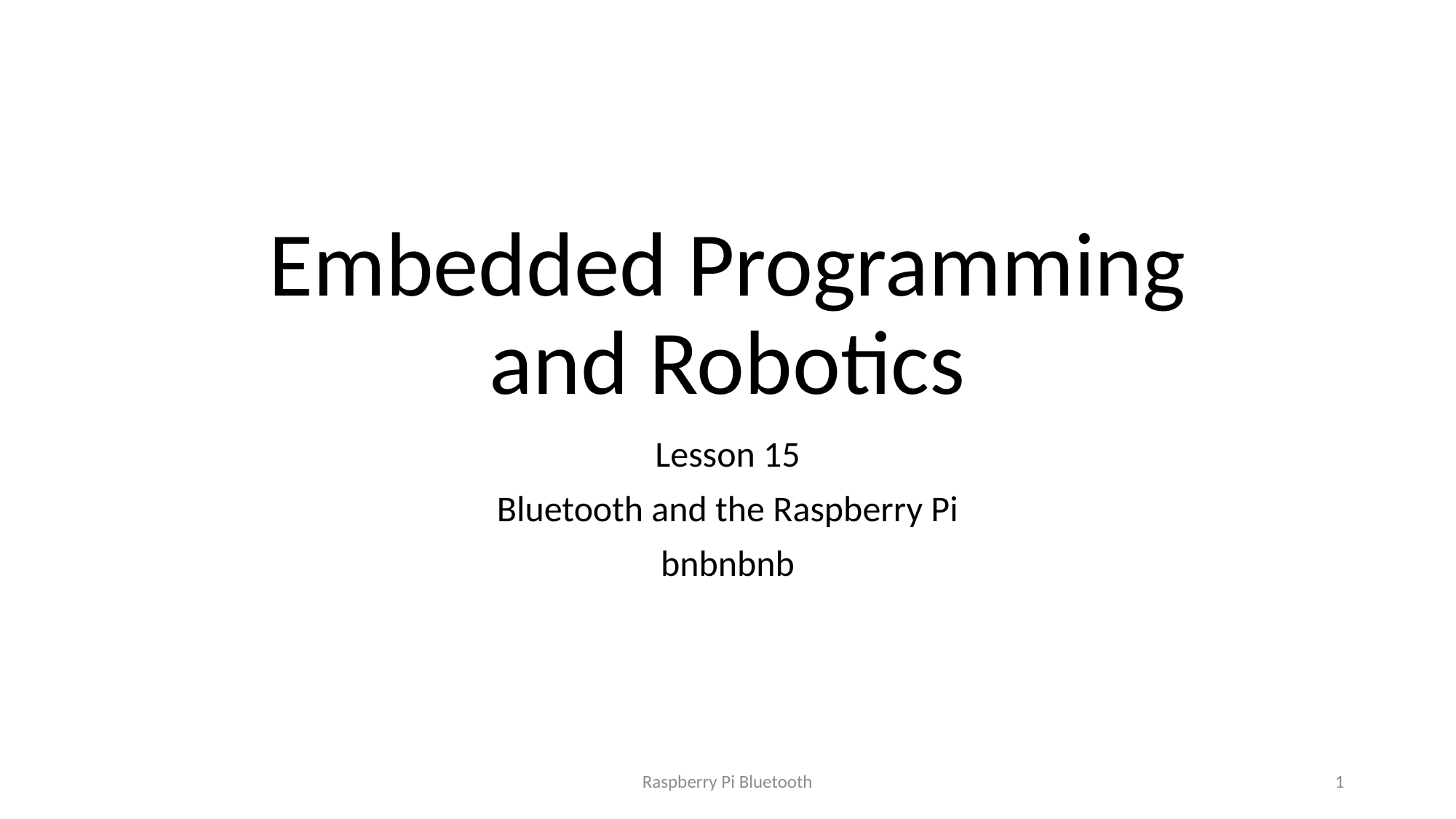

# Embedded Programming and Robotics
Lesson 15
Bluetooth and the Raspberry Pi
bnbnbnb
Raspberry Pi Bluetooth
1